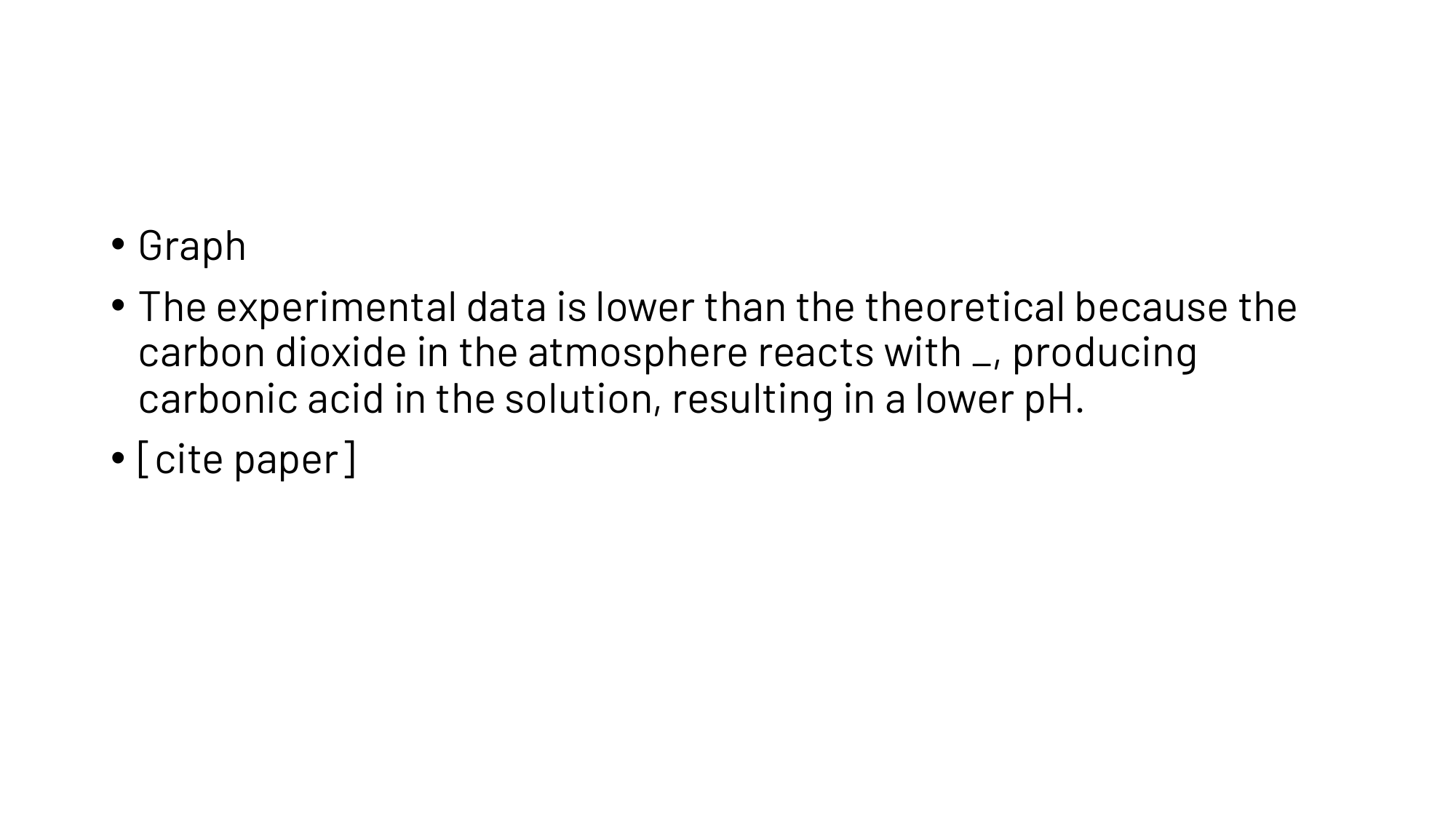

#
Graph
The experimental data is lower than the theoretical because the carbon dioxide in the atmosphere reacts with _, producing carbonic acid in the solution, resulting in a lower pH.
[cite paper]